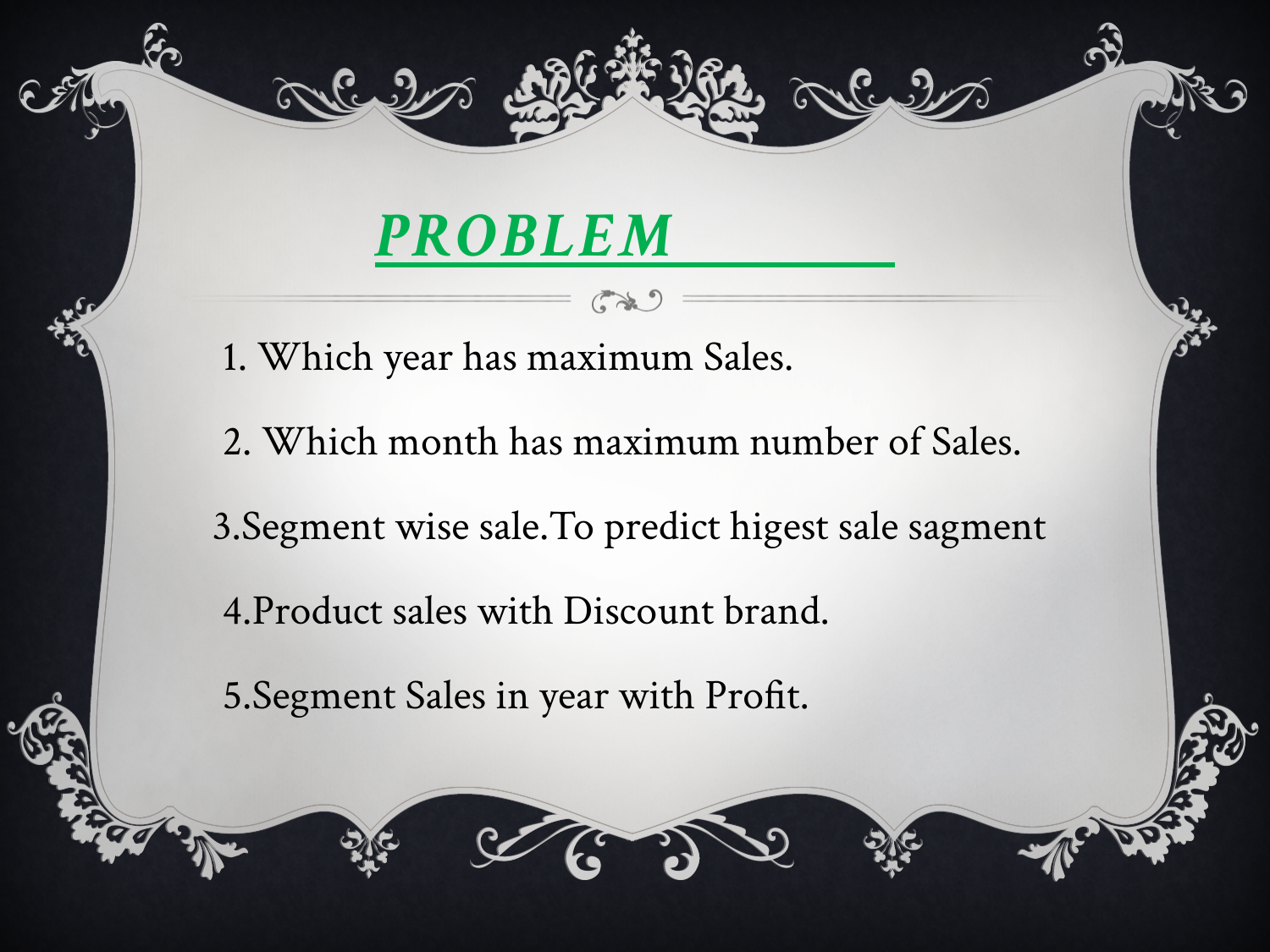

# Problem
  1. Which year has maximum Sales.
  2. Which month has maximum number of Sales.
 3.Segment wise sale.To predict higest sale sagment
  4.Product sales with Discount brand.
  5.Segment Sales in year with Profit.